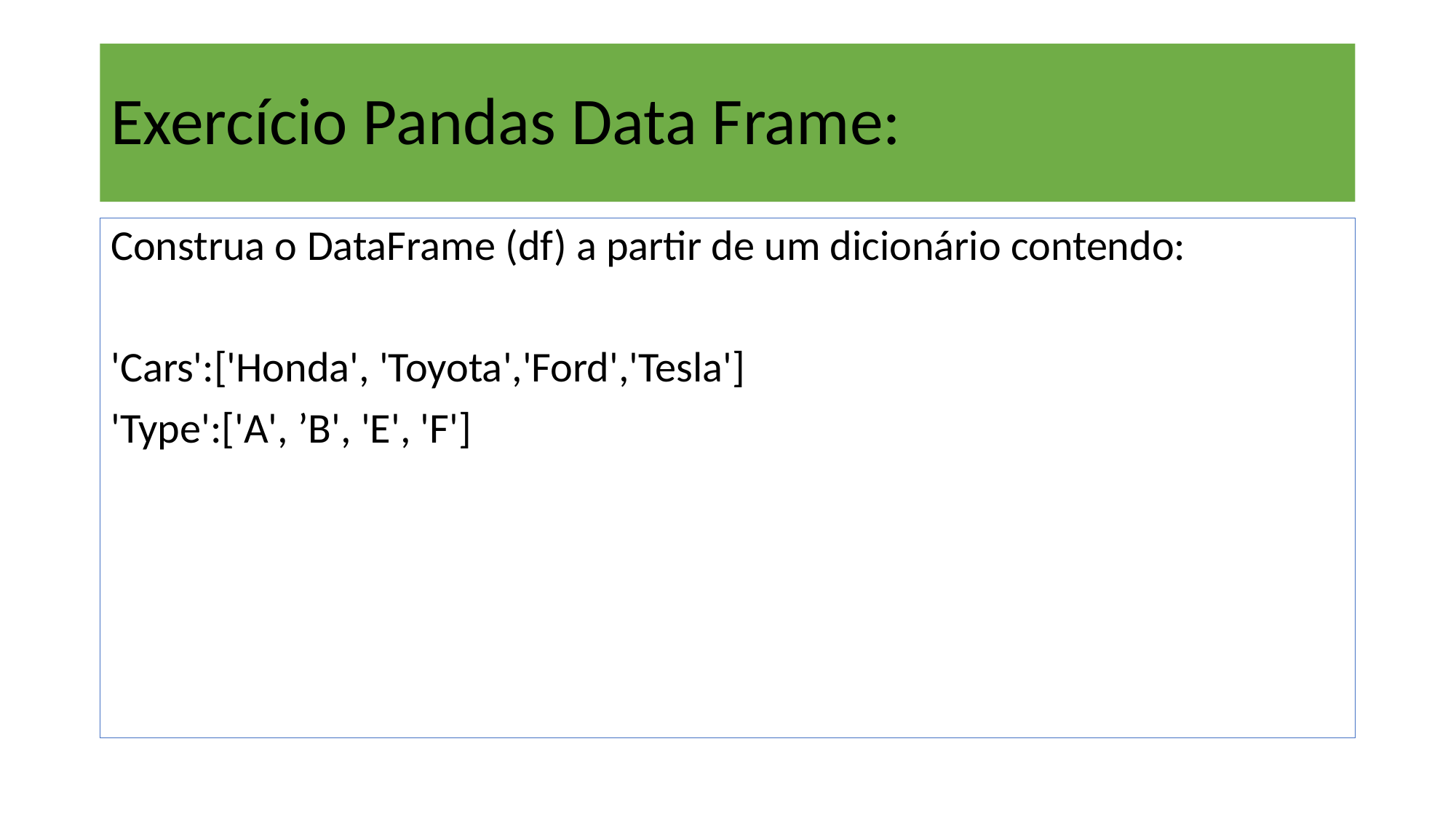

# Exercício Pandas Data Frame:
Construa o DataFrame (df) a partir de um dicionário contendo:

'Cars':['Honda', 'Toyota','Ford','Tesla']
'Type':['A', ’B', 'E', 'F']